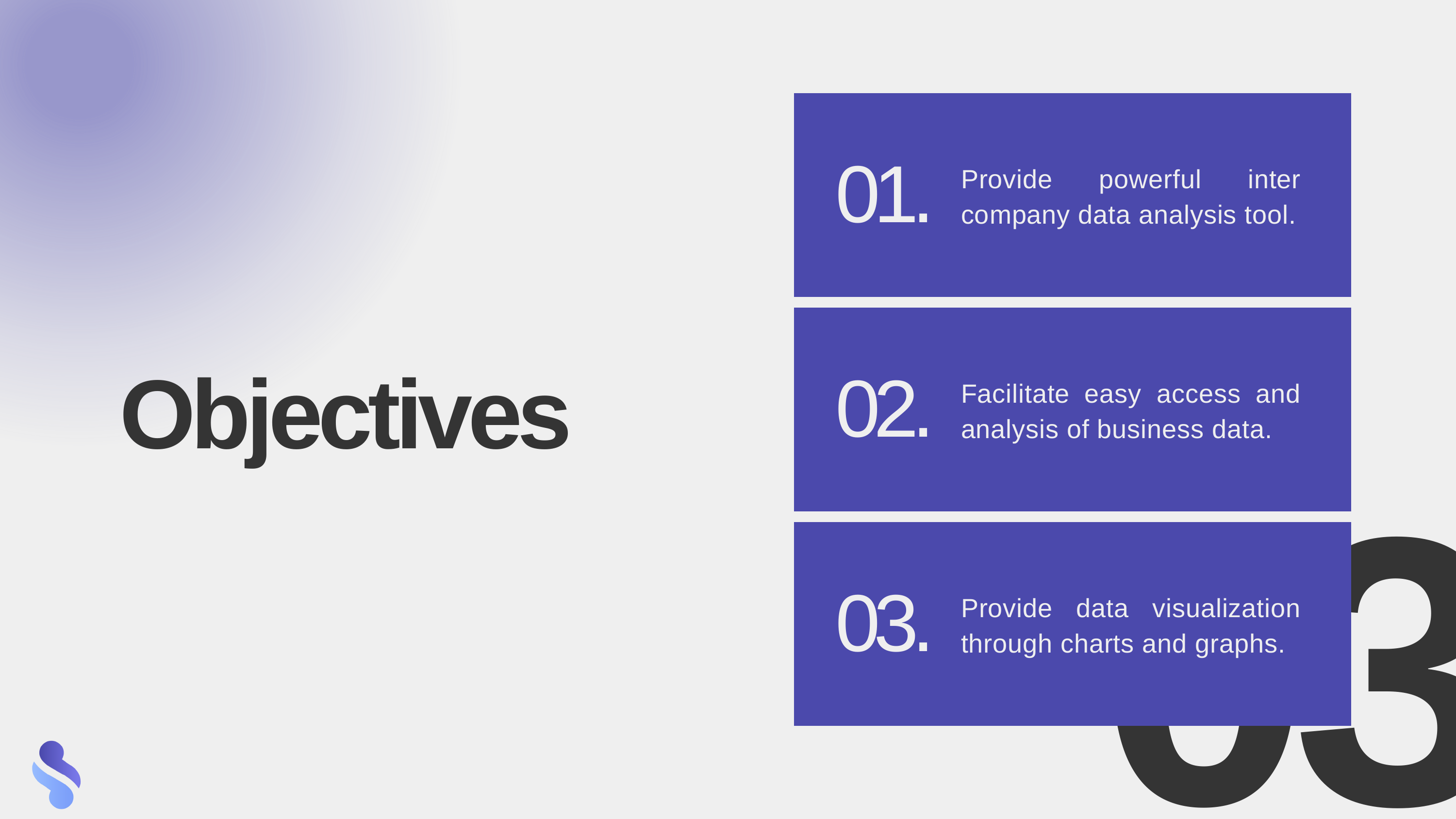

Provide powerful inter company data analysis tool.
01.

Objectives
Facilitate easy access and analysis of business data.
02.
03

Provide data visualization through charts and graphs.
03.